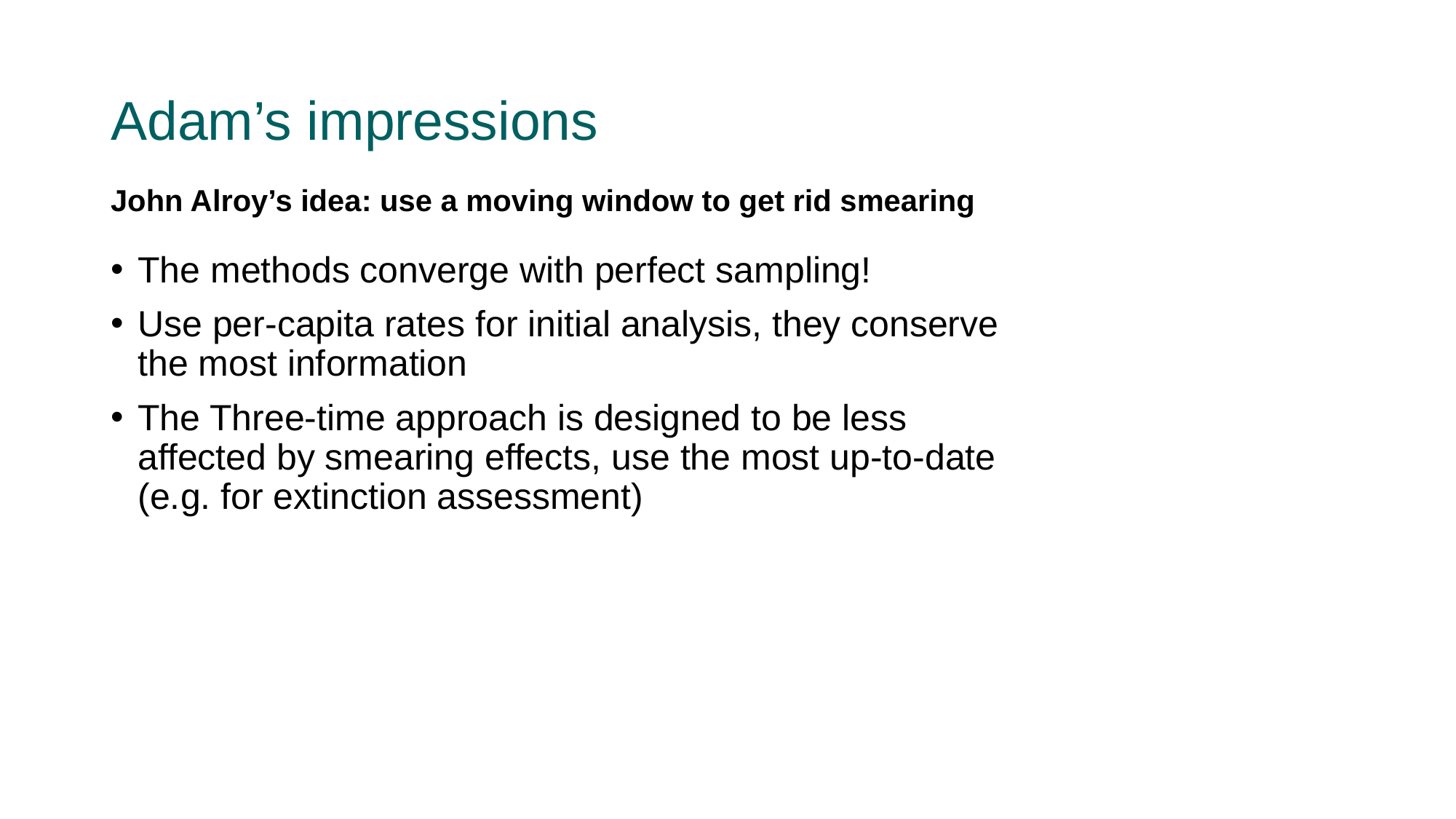

# Adam’s impressions
John Alroy’s idea: use a moving window to get rid smearing

The methods converge with perfect sampling!
Use per-capita rates for initial analysis, they conserve the most information
The Three-time approach is designed to be less affected by smearing effects, use the most up-to-date (e.g. for extinction assessment)